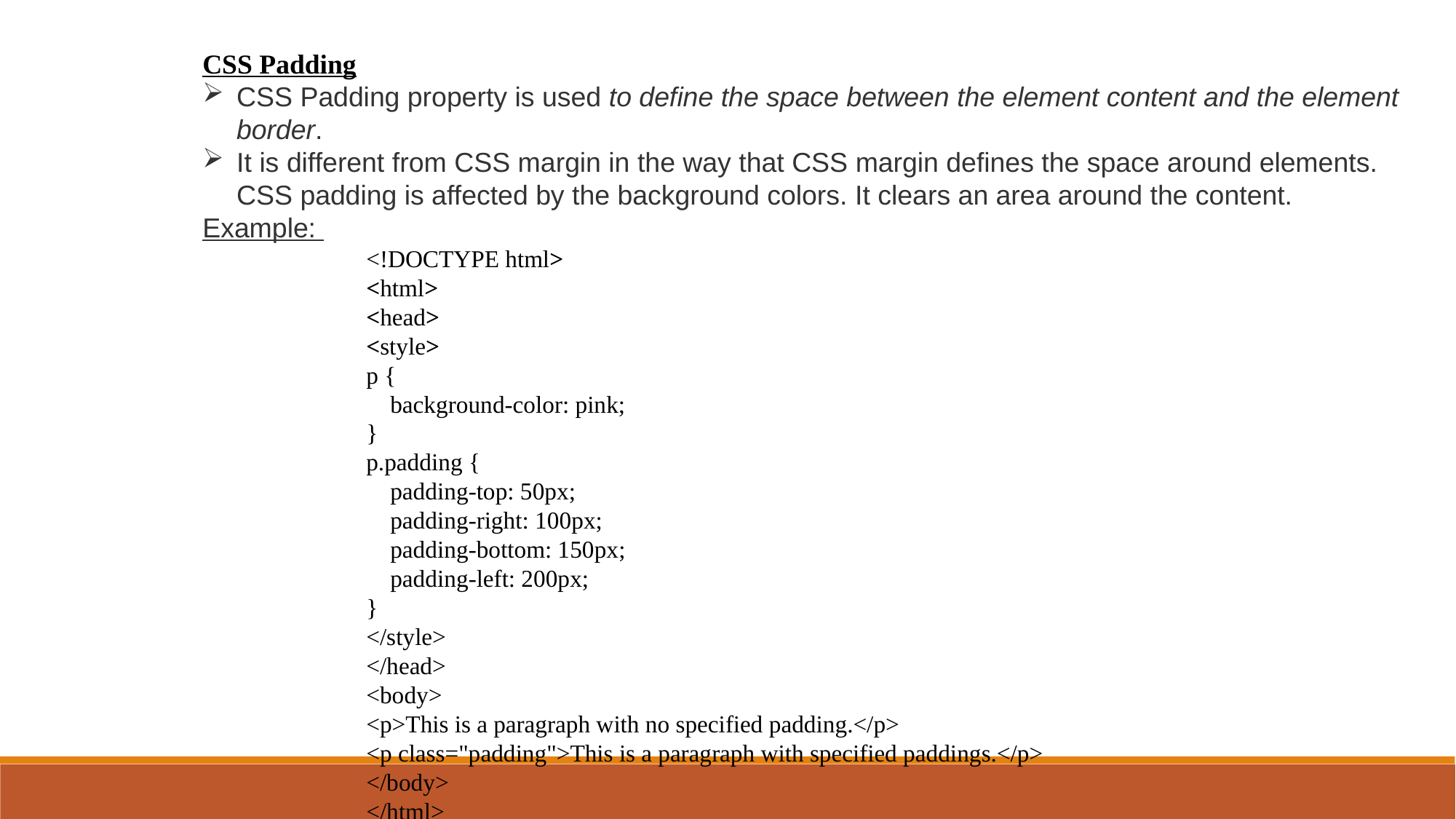

CSS Padding
CSS Padding property is used to define the space between the element content and the element border.
It is different from CSS margin in the way that CSS margin defines the space around elements. CSS padding is affected by the background colors. It clears an area around the content.
Example:
<!DOCTYPE html>
<html>
<head>
<style>
p {
    background-color: pink;
}
p.padding {
    padding-top: 50px;
    padding-right: 100px;
    padding-bottom: 150px;
    padding-left: 200px;
}
</style>
</head>
<body>
<p>This is a paragraph with no specified padding.</p>
<p class="padding">This is a paragraph with specified paddings.</p>
</body>
</html>